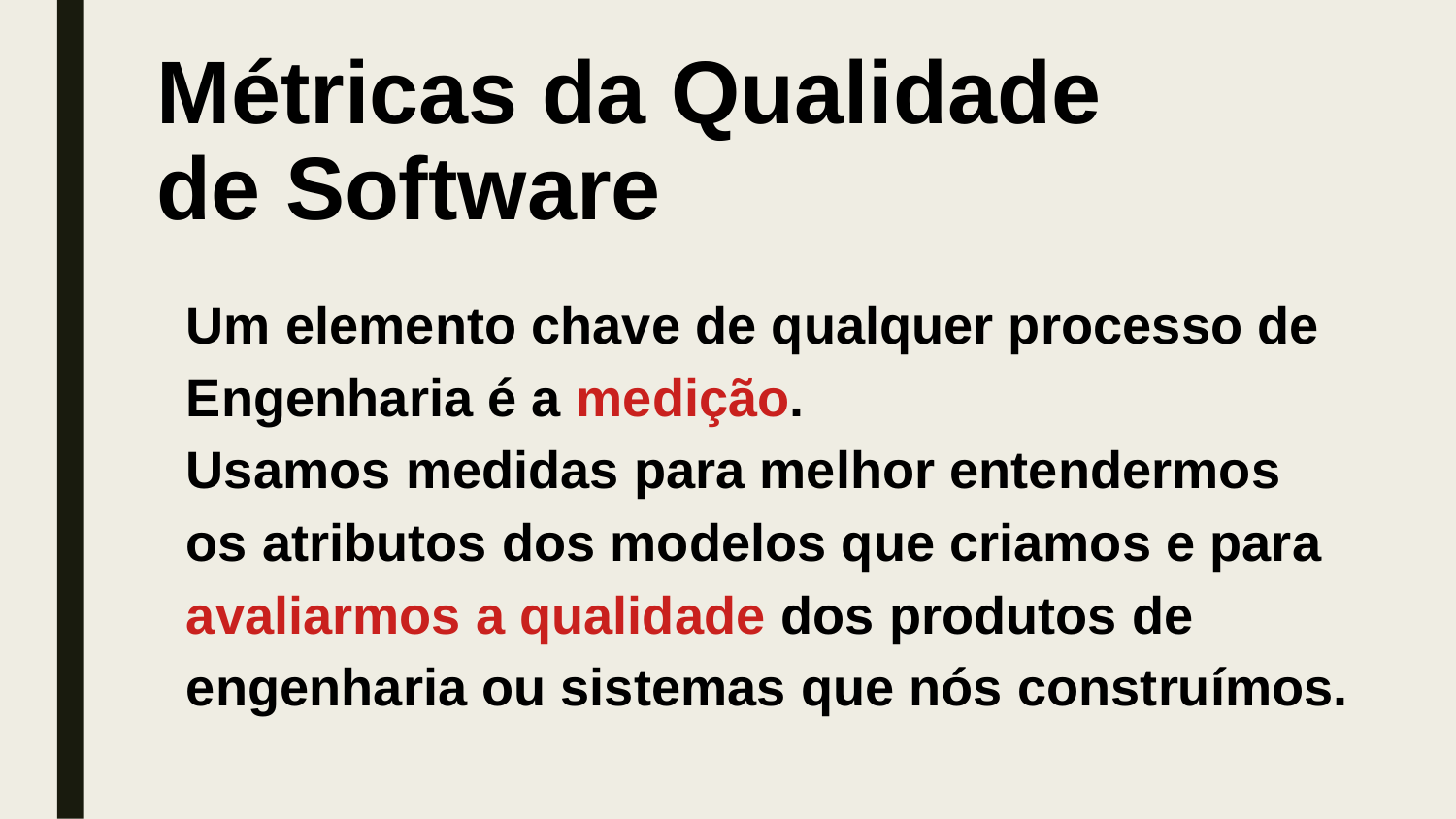

# Métricas da Qualidade de Software
Um elemento chave de qualquer processo de Engenharia é a medição.
Usamos medidas para melhor entendermos os atributos dos modelos que criamos e para avaliarmos a qualidade dos produtos de engenharia ou sistemas que nós construímos.